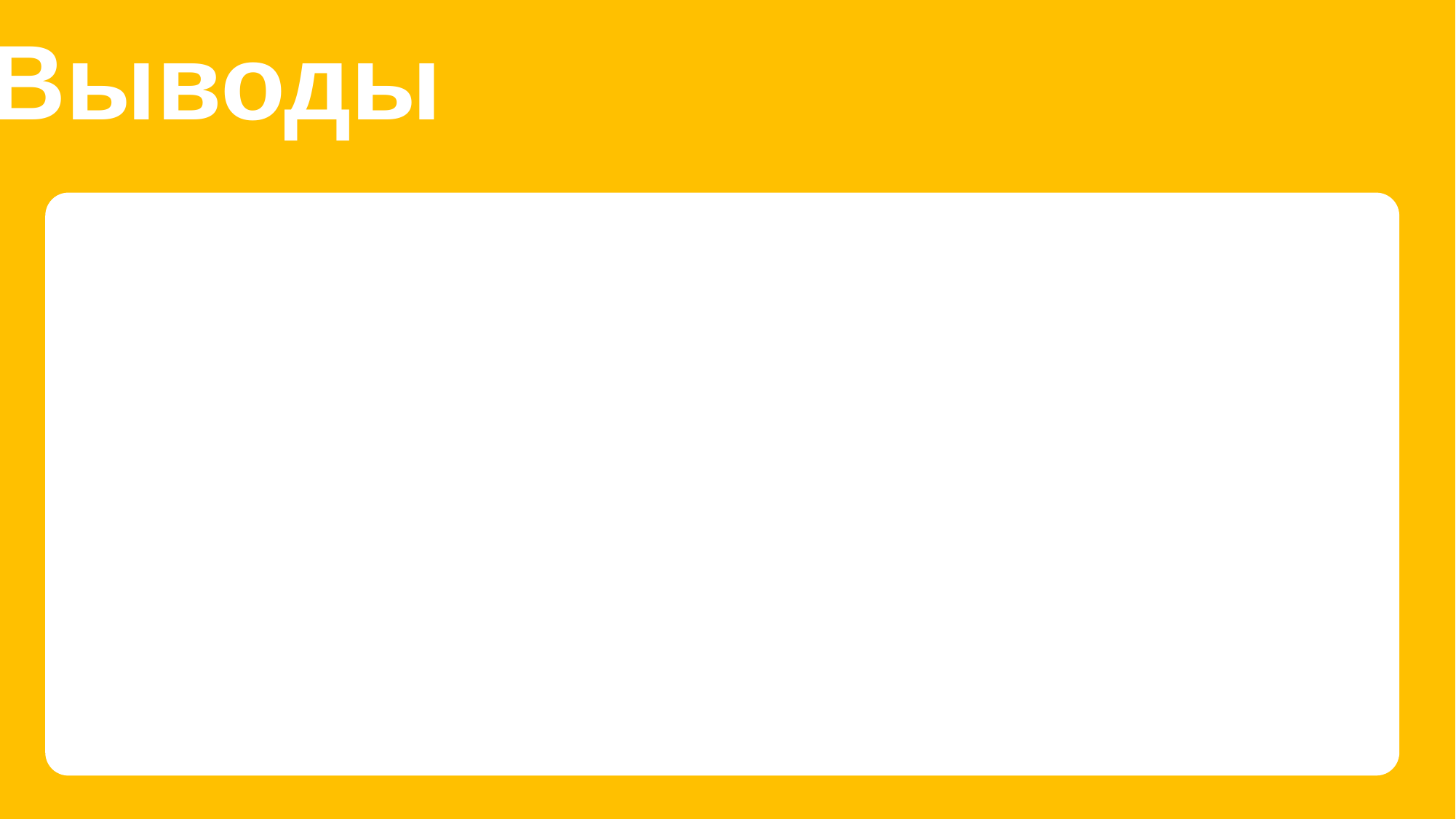

MAE	1.199
MSE	1.995
RMSE	1.412

Выводы
Обучение

Средняя оценка коммуникации сильно коррелирует с суммой дней, затраченных на прохождение курсов, с количеством курсов и количеством выполненных курсов.
Число выданных продуктов сильно коррелирует с процентом завершенных курсов и количеством дней, затрачиваемых на обучение в целом.
Эффект работы онлайн на успеваемость по курсам минимален. Также, слабо заметен эффект данного фактора и при анализе средней оценки за коммуникации сотрудников.
Пройденные курсы
Коммуникации

| Model | MAE | MSE | RMSE |
| --- | --- | --- | --- |
| Baseline | 1.199 | 1.995 | 1.412 |
| Matrix factorization | 2.033 | 5.999 | 2.449 |
| Transformer | 0.795 | 1.098 | 1.048 |
| Transformer with rating | 0.747 | 0.948 | 0.973 |
| Transformer with rating and user features | 0.744 | 0.938 | 0.968 |